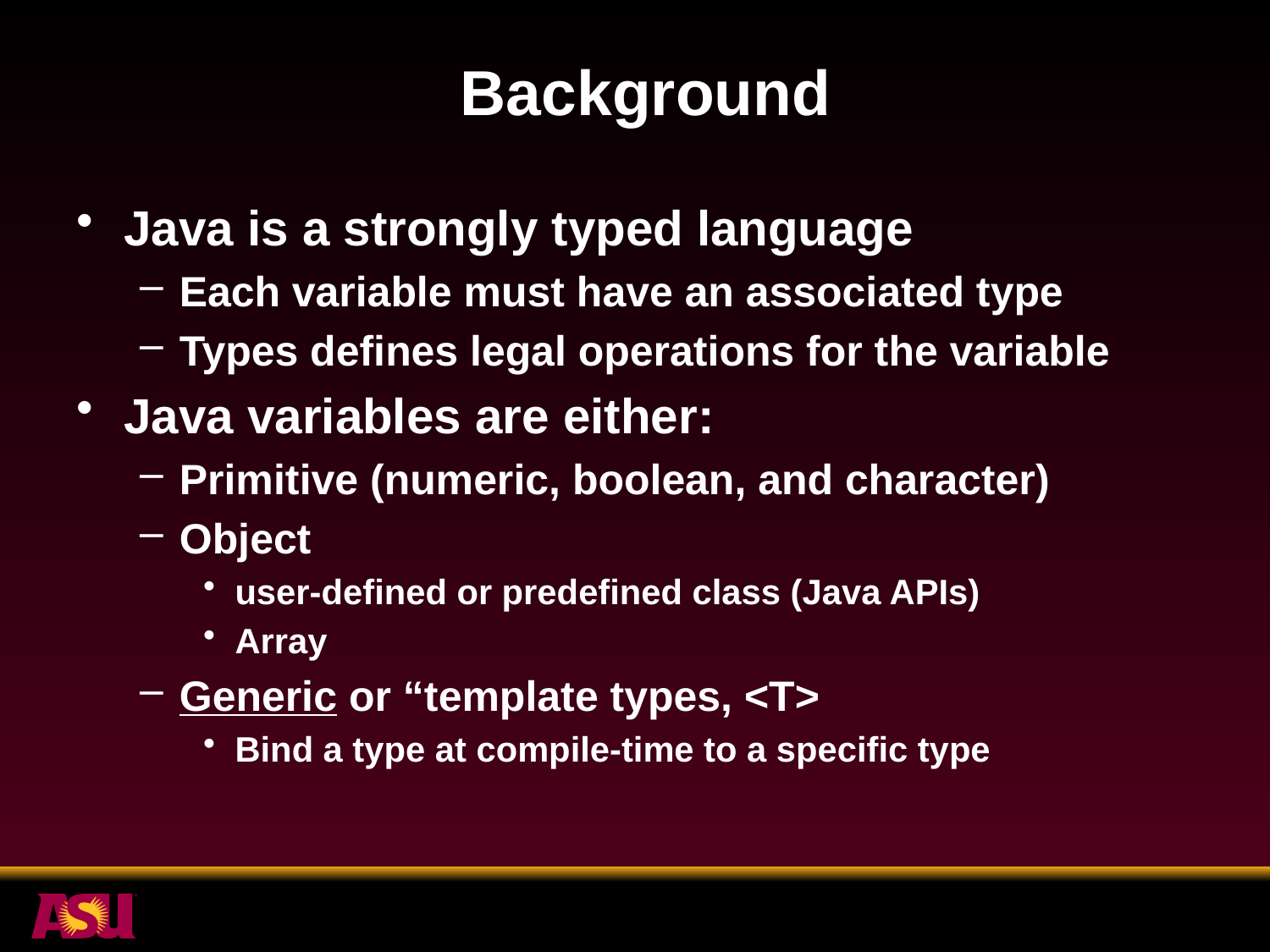

# Background
Java is a strongly typed language
Each variable must have an associated type
Types defines legal operations for the variable
Java variables are either:
Primitive (numeric, boolean, and character)
Object
user-defined or predefined class (Java APIs)
Array
Generic or “template types, <T>
Bind a type at compile-time to a specific type